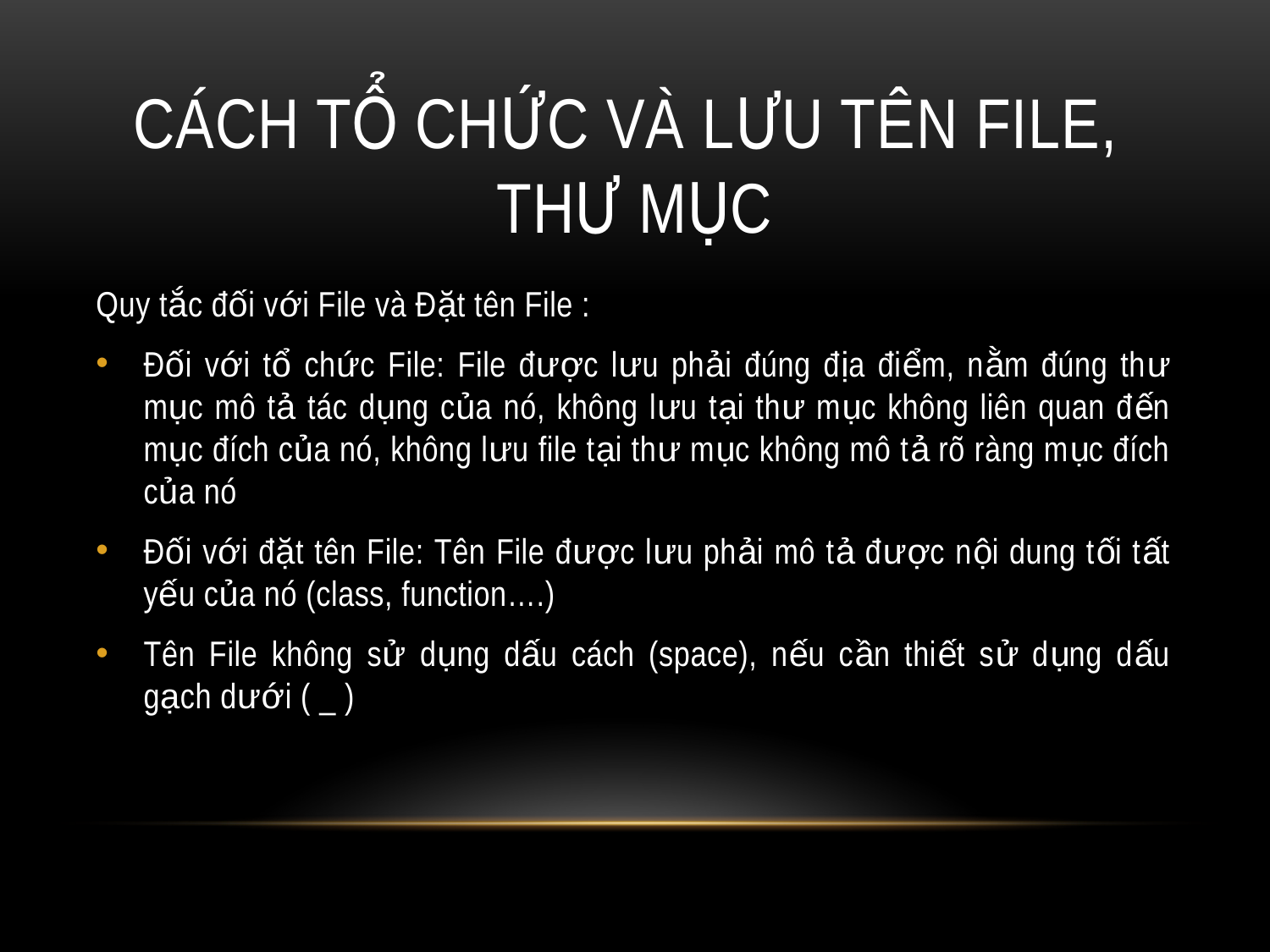

CÁCH TỔ CHỨC VÀ LƯU TÊN FILE,
THƯ MỤC
Quy tắc đối với File và Đặt tên File :
Đối với tổ chức File: File được lưu phải đúng địa điểm, nằm đúng thư mục mô tả tác dụng của nó, không lưu tại thư mục không liên quan đến mục đích của nó, không lưu file tại thư mục không mô tả rõ ràng mục đích của nó
Đối với đặt tên File: Tên File được lưu phải mô tả được nội dung tối tất yếu của nó (class, function….)
Tên File không sử dụng dấu cách (space), nếu cần thiết sử dụng dấu gạch dưới ( _ )